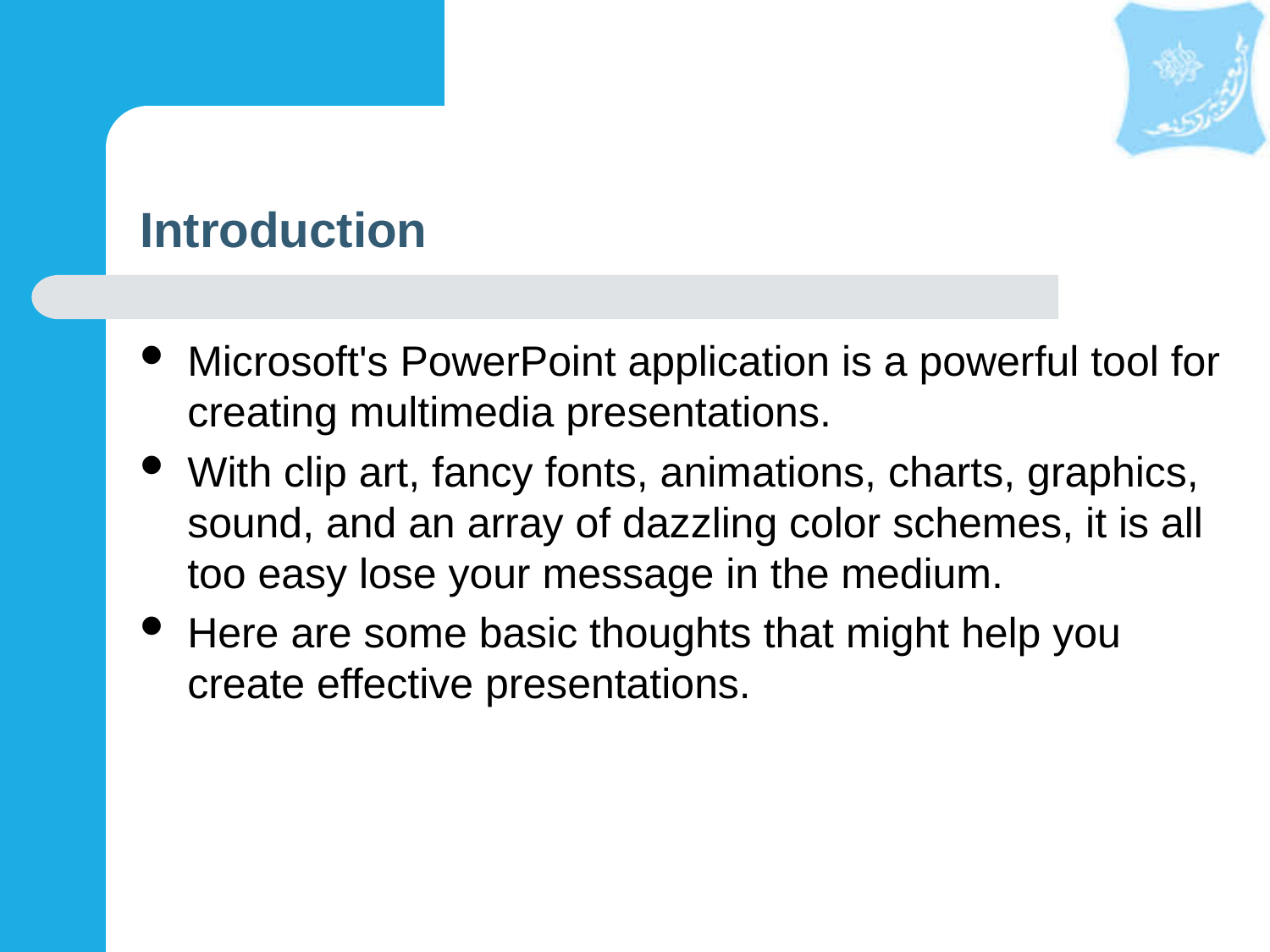

# Introduction
Microsoft's PowerPoint application is a powerful tool for creating multimedia presentations.
With clip art, fancy fonts, animations, charts, graphics, sound, and an array of dazzling color schemes, it is all too easy lose your message in the medium.
Here are some basic thoughts that might help you create effective presentations.